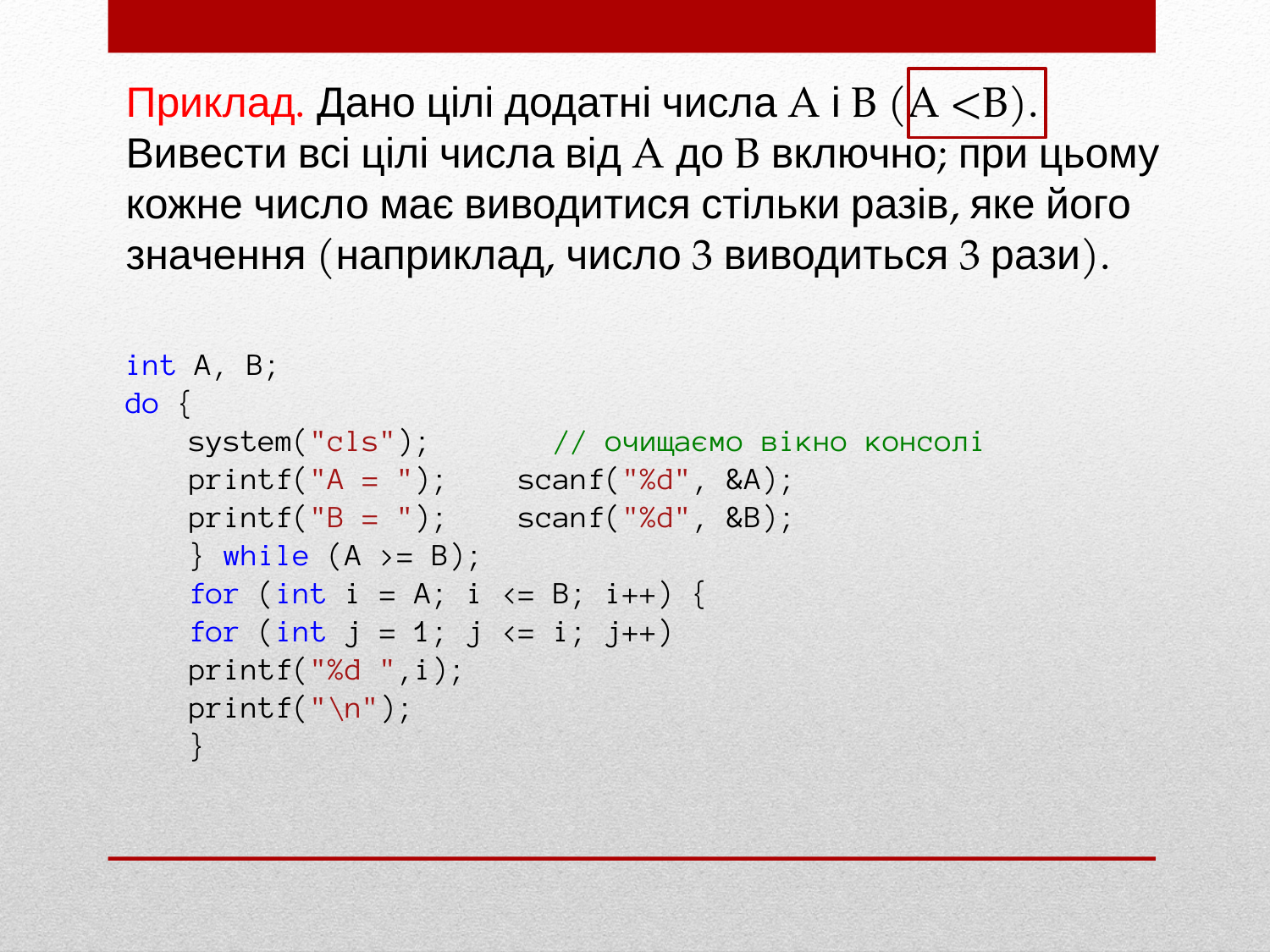

Приклад. Дано цілі додатні числа A і B (A <B). Вивести всі цілі числа від A до B включно; при цьому кожне число має виводитися стільки разів, яке його значення (наприклад, число 3 виводиться 3 рази).

int A, B;
do {
system("cls");       // очищаємо вікно консолі
printf("A = ");    scanf("%d", &A);
printf("B = ");    scanf("%d", &B);
} while (A >= B);
for (int i = A; i <= B; i++) {
for (int j = 1; j <= i; j++)
printf("%d ",i);
printf("\n");
}